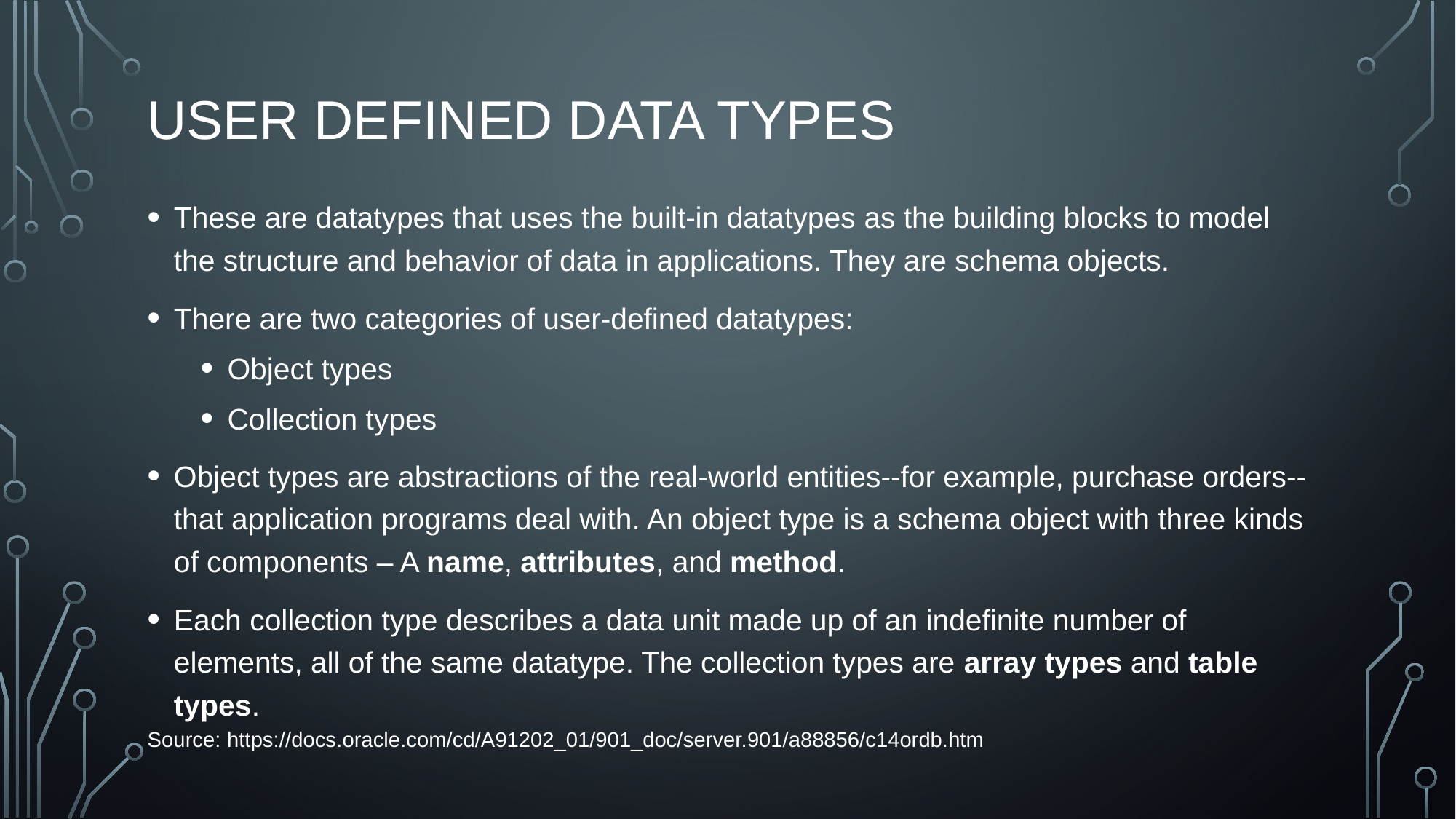

# User defined data types
These are datatypes that uses the built-in datatypes as the building blocks to model the structure and behavior of data in applications. They are schema objects.
There are two categories of user-defined datatypes:
Object types
Collection types
Object types are abstractions of the real-world entities--for example, purchase orders--that application programs deal with. An object type is a schema object with three kinds of components – A name, attributes, and method.
Each collection type describes a data unit made up of an indefinite number of elements, all of the same datatype. The collection types are array types and table types.
Source: https://docs.oracle.com/cd/A91202_01/901_doc/server.901/a88856/c14ordb.htm